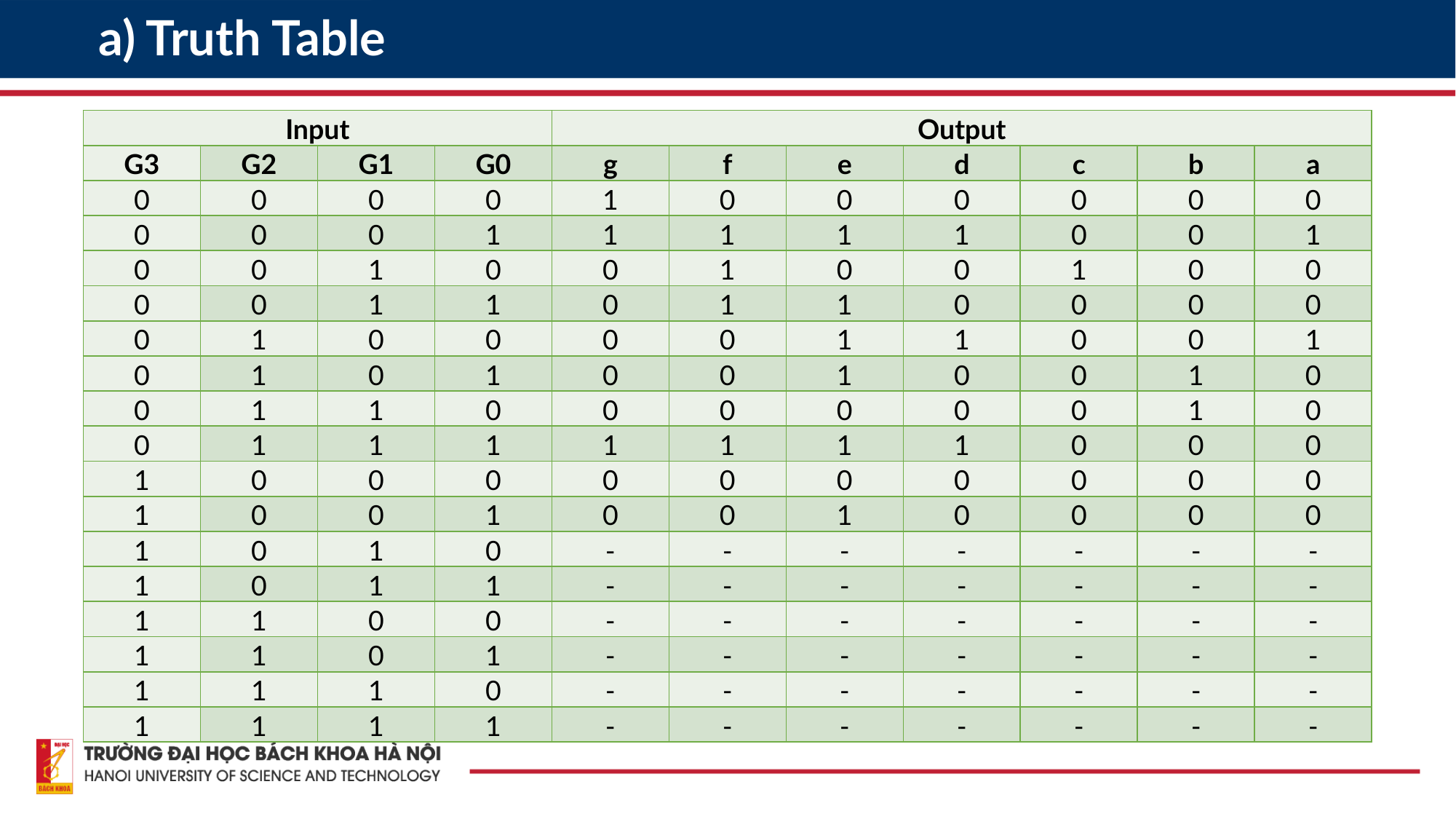

a) Truth Table
| Input |  |  |  | Output |  |  |  |  |  |  |
| --- | --- | --- | --- | --- | --- | --- | --- | --- | --- | --- |
| G3 | G2 | G1 | G0 | g | f | e | d | c | b | a |
| 0 | 0 | 0 | 0 | 1 | 0 | 0 | 0 | 0 | 0 | 0 |
| 0 | 0 | 0 | 1 | 1 | 1 | 1 | 1 | 0 | 0 | 1 |
| 0 | 0 | 1 | 0 | 0 | 1 | 0 | 0 | 1 | 0 | 0 |
| 0 | 0 | 1 | 1 | 0 | 1 | 1 | 0 | 0 | 0 | 0 |
| 0 | 1 | 0 | 0 | 0 | 0 | 1 | 1 | 0 | 0 | 1 |
| 0 | 1 | 0 | 1 | 0 | 0 | 1 | 0 | 0 | 1 | 0 |
| 0 | 1 | 1 | 0 | 0 | 0 | 0 | 0 | 0 | 1 | 0 |
| 0 | 1 | 1 | 1 | 1 | 1 | 1 | 1 | 0 | 0 | 0 |
| 1 | 0 | 0 | 0 | 0 | 0 | 0 | 0 | 0 | 0 | 0 |
| 1 | 0 | 0 | 1 | 0 | 0 | 1 | 0 | 0 | 0 | 0 |
| 1 | 0 | 1 | 0 | - | - | - | - | - | - | - |
| 1 | 0 | 1 | 1 | - | - | - | - | - | - | - |
| 1 | 1 | 0 | 0 | - | - | - | - | - | - | - |
| 1 | 1 | 0 | 1 | - | - | - | - | - | - | - |
| 1 | 1 | 1 | 0 | - | - | - | - | - | - | - |
| 1 | 1 | 1 | 1 | - | - | - | - | - | - | - |